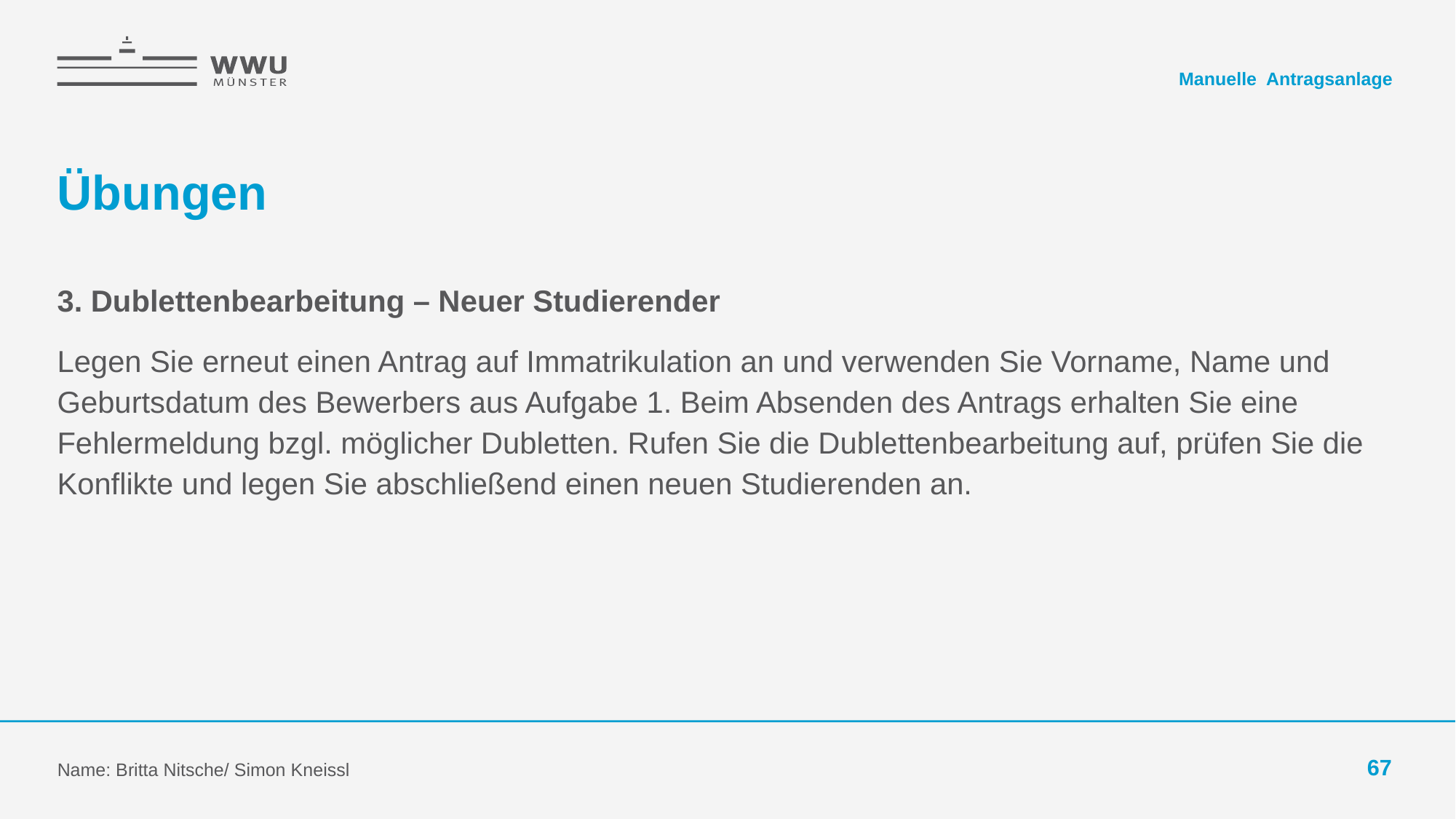

Manuelle  Antragsanlage
# Übungen
3. Dublettenbearbeitung – Neuer Studierender
Legen Sie erneut einen Antrag auf Immatrikulation an und verwenden Sie Vorname, Name und Geburtsdatum des Bewerbers aus Aufgabe 1. Beim Absenden des Antrags erhalten Sie eine Fehlermeldung bzgl. möglicher Dubletten. Rufen Sie die Dublettenbearbeitung auf, prüfen Sie die Konflikte und legen Sie abschließend einen neuen Studierenden an.
Name: Britta Nitsche/ Simon Kneissl
67